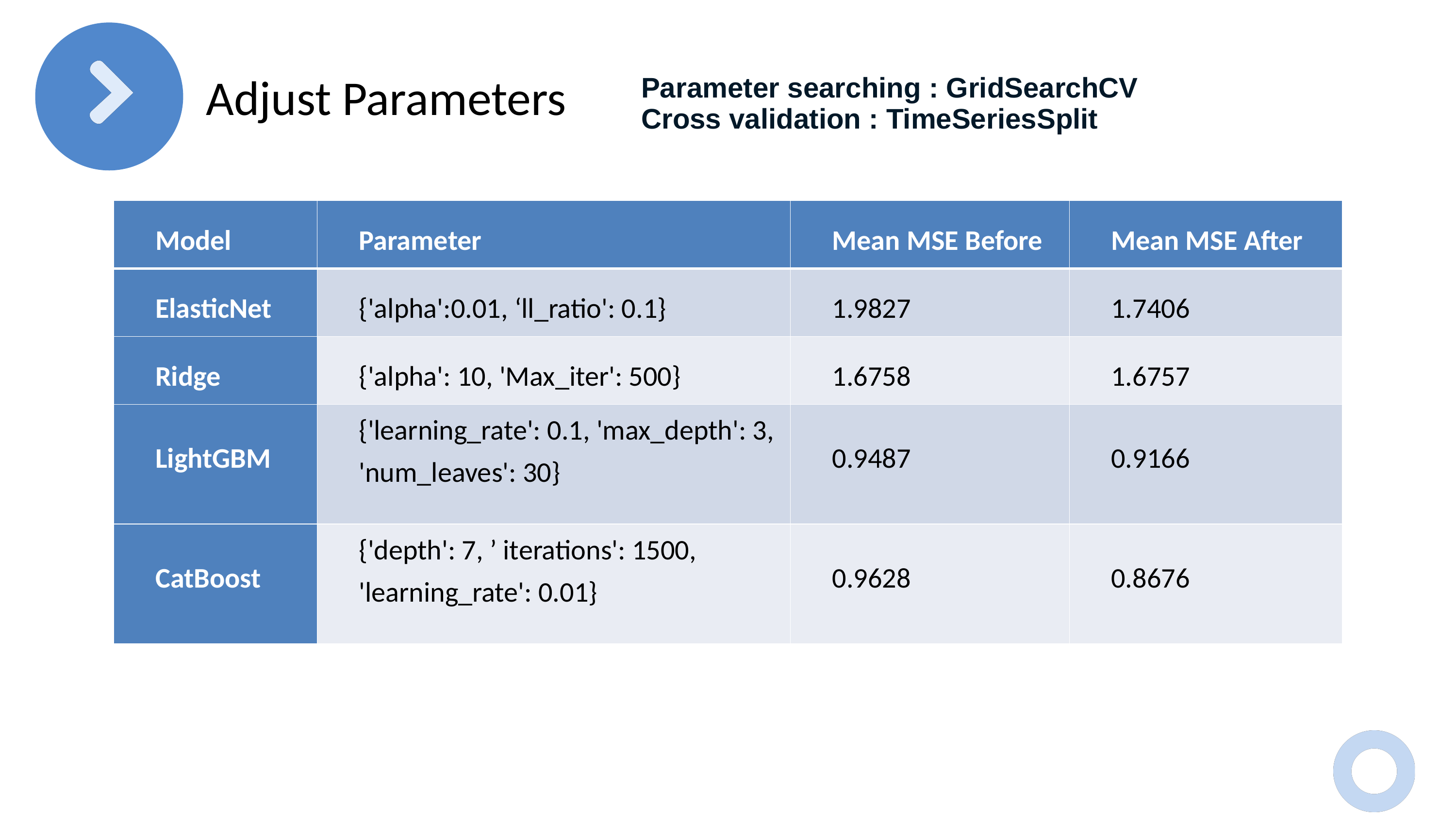

Adjust Parameters
Parameter searching : GridSearchCV
Cross validation : TimeSeriesSplit

| Model | Parameter | Mean MSE Before | Mean MSE After |
| --- | --- | --- | --- |
| ElasticNet | {'alpha':0.01, ‘ll\_ratio': 0.1} | 1.9827 | 1.7406 |
| Ridge | {'alpha': 10, 'Max\_iter': 500} | 1.6758 | 1.6757 |
| LightGBM | {'learning\_rate': 0.1, 'max\_depth': 3, 'num\_leaves': 30} | 0.9487 | 0.9166 |
| CatBoost | {'depth': 7, ’ iterations': 1500, 'learning\_rate': 0.01} | 0.9628 | 0.8676 |